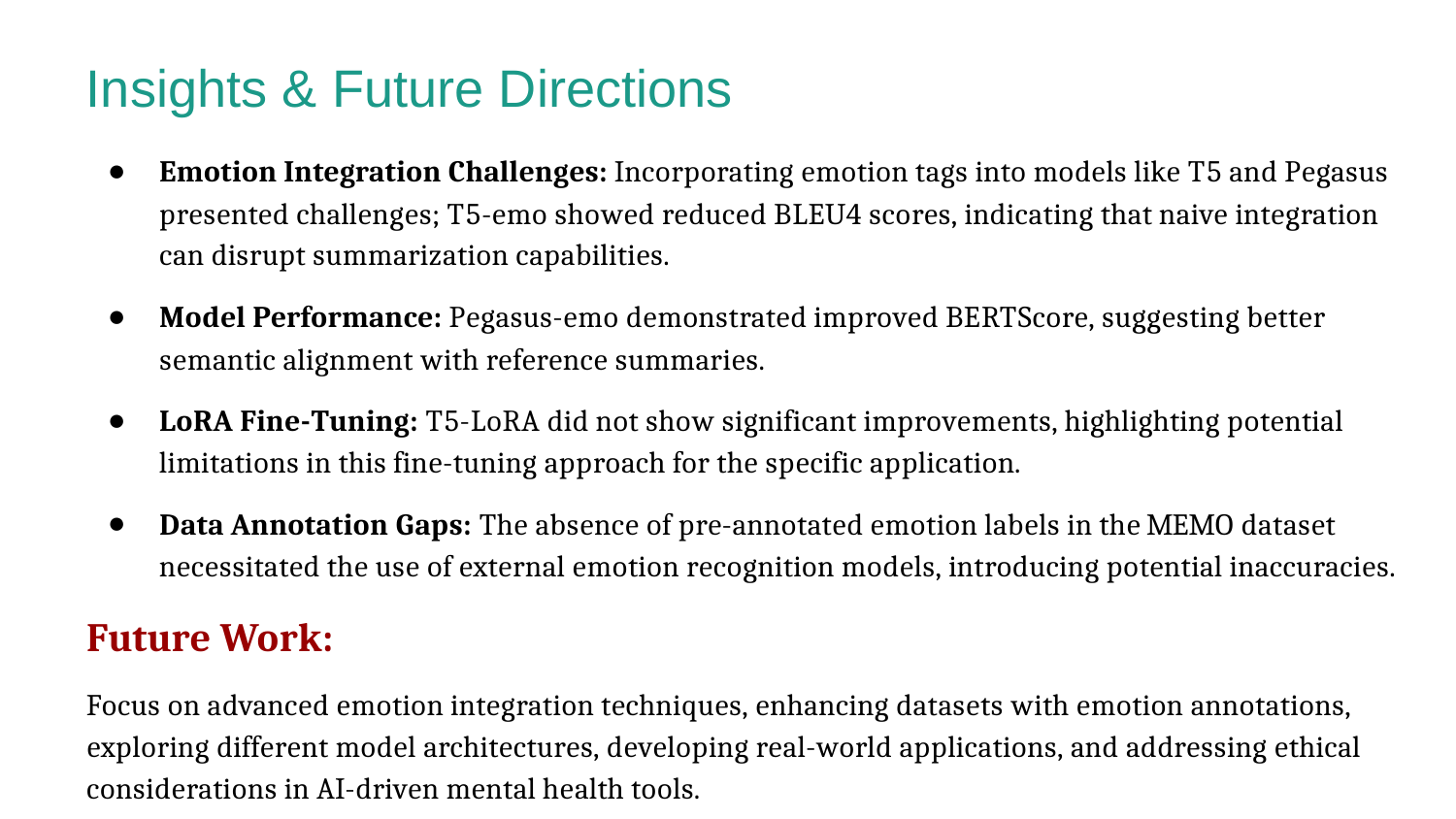

Insights & Future Directions
Emotion Integration Challenges: Incorporating emotion tags into models like T5 and Pegasus presented challenges; T5-emo showed reduced BLEU4 scores, indicating that naive integration can disrupt summarization capabilities.​
Model Performance: Pegasus-emo demonstrated improved BERTScore, suggesting better semantic alignment with reference summaries.​
LoRA Fine-Tuning: T5-LoRA did not show significant improvements, highlighting potential limitations in this fine-tuning approach for the specific application.​
Data Annotation Gaps: The absence of pre-annotated emotion labels in the MEMO dataset necessitated the use of external emotion recognition models, introducing potential inaccuracies.​
Future Work:
Focus on advanced emotion integration techniques, enhancing datasets with emotion annotations, exploring different model architectures, developing real-world applications, and addressing ethical considerations in AI-driven mental health tools.​